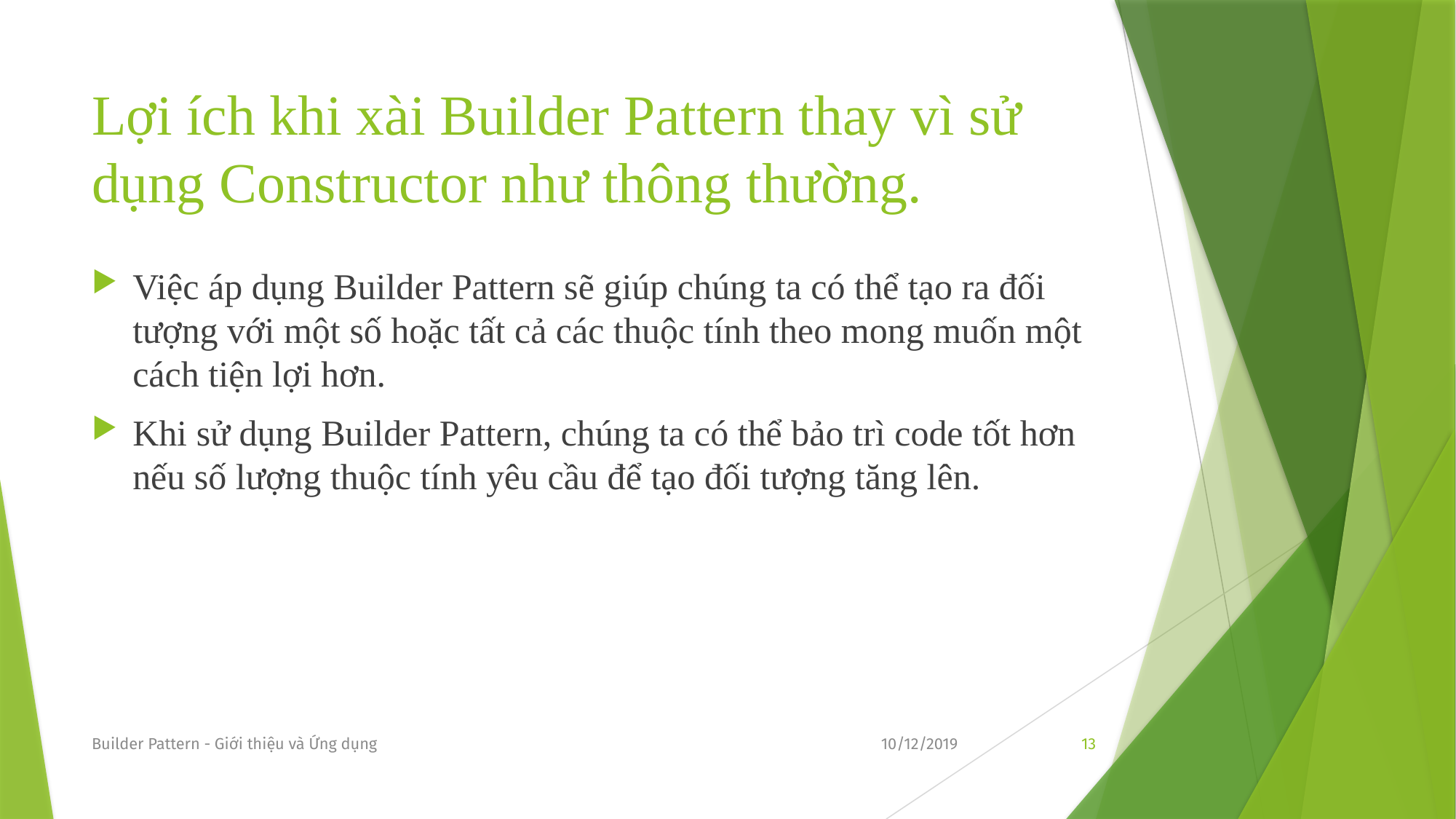

# Lợi ích khi xài Builder Pattern thay vì sử dụng Constructor như thông thường.
Việc áp dụng Builder Pattern sẽ giúp chúng ta có thể tạo ra đối tượng với một số hoặc tất cả các thuộc tính theo mong muốn một cách tiện lợi hơn.
Khi sử dụng Builder Pattern, chúng ta có thể bảo trì code tốt hơn nếu số lượng thuộc tính yêu cầu để tạo đối tượng tăng lên.

Builder Pattern - Giới thiệu và Ứng dụng
10/12/2019
13